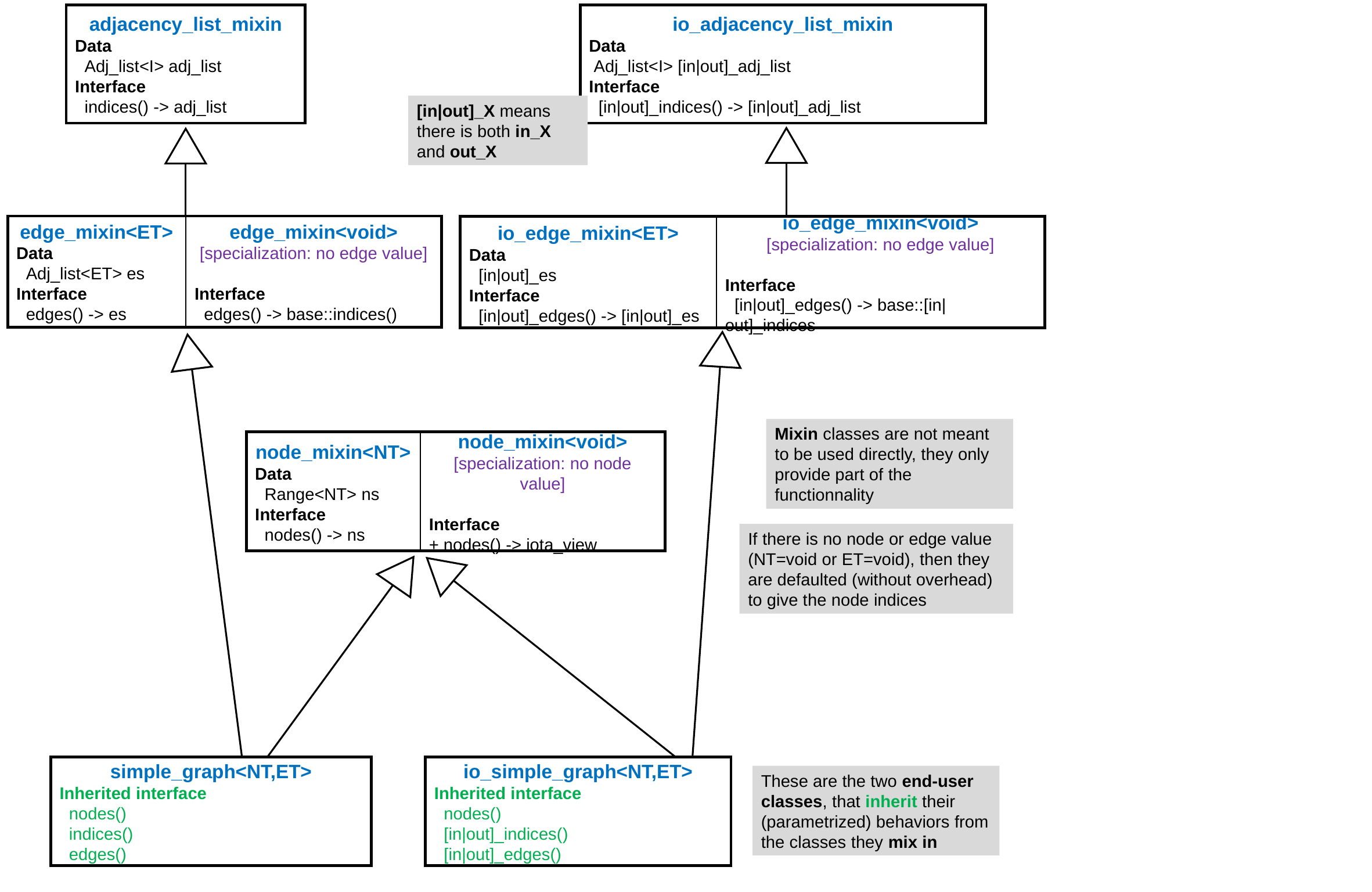

adjacency_list_mixin
Data
  Adj_list<I> adj_list
Interface
  indices() -> adj_list
io_adjacency_list_mixin
Data
 Adj_list<I> [in|out]_adj_list
Interface
  [in|out]_indices() -> [in|out]_adj_list
[in|out]_X means there is both in_X and out_X

edge_mixin<ET>
Data
  Adj_list<ET> es
Interface
  edges() -> es
edge_mixin<void>
[specialization: no edge value]
Interface
  edges() -> base::indices()

io_edge_mixin<void>
[specialization: no edge value]

Interface
  [in|out]_edges() -> base::[in|out]_indices
io_edge_mixin<ET>
Data
  [in|out]_es
Interface
  [in|out]_edges() -> [in|out]_es

Mixin classes are not meant to be used directly, they only provide part of the functionnality

node_mixin<NT>
Data
  Range<NT> ns
Interface
  nodes() -> ns
node_mixin<void>
[specialization: no node value]

Interface
+ nodes() -> iota_view
If there is no node or edge value (NT=void or ET=void), then they are defaulted (without overhead) to give the node indices

simple_graph<NT,ET>
Inherited interface
  nodes()
  indices()
  edges()
io_simple_graph<NT,ET>
Inherited interface
  nodes()
  [in|out]_indices()
  [in|out]_edges()
These are the two end-user classes, that inherit their (parametrized) behaviors from the classes they mix in